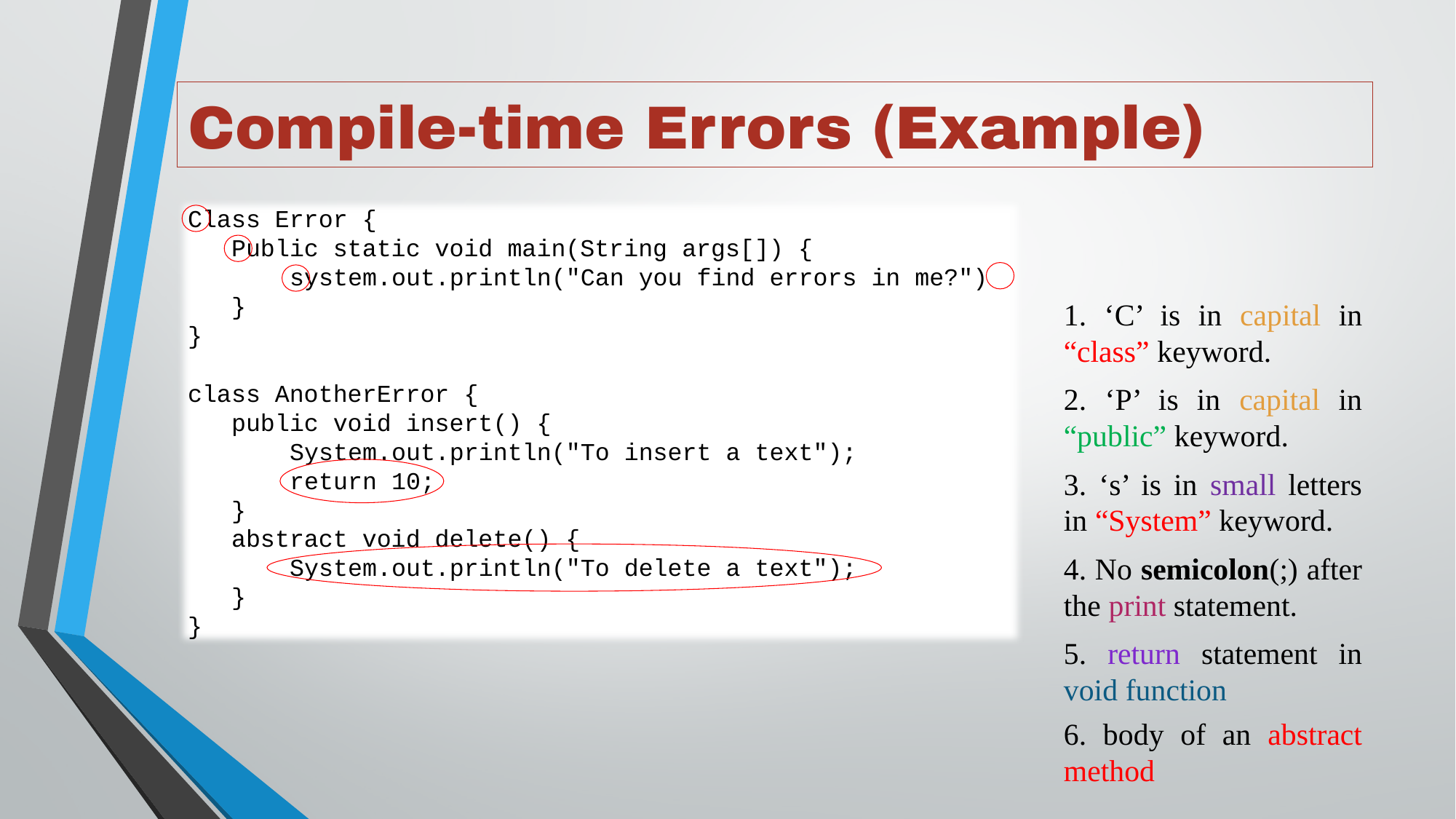

# Compile-time Errors (Example)
Class Error {
   Public static void main(String args[]) {
       system.out.println("Can you find errors in me?")
   }
}

class AnotherError {
   public void insert() {
       System.out.println("To insert a text");
       return 10;
   }
   abstract void delete() {
       System.out.println("To delete a text");
   }
}

1. ‘C’ is in capital in “class” keyword.
2. ‘P’ is in capital in “public” keyword.

3. ‘s’ is in small letters in “System” keyword.

4. No semicolon(;) after the print statement.
5. return statement in void function
6. body of an abstract method